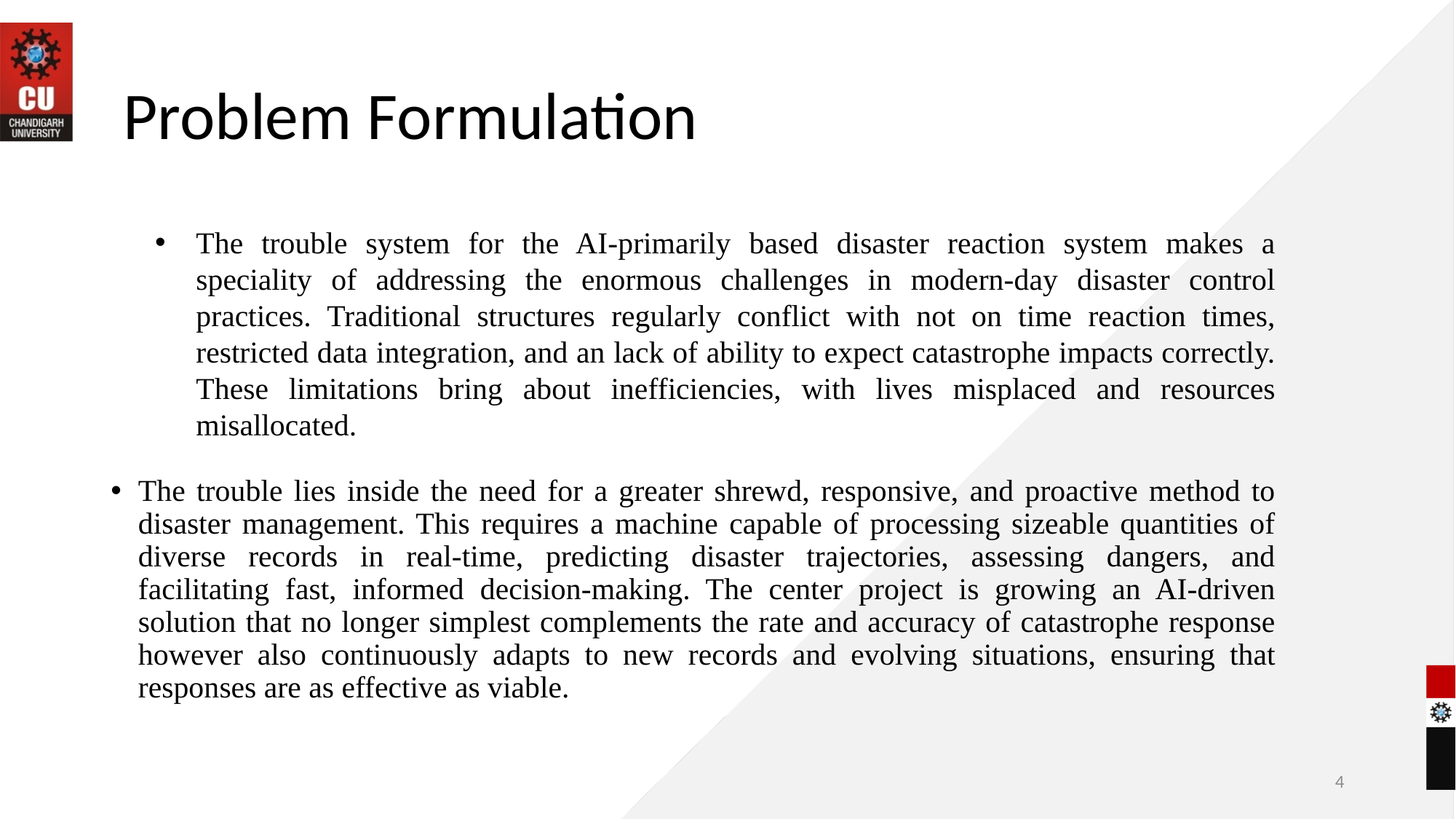

# Problem Formulation
The trouble system for the AI-primarily based disaster reaction system makes a speciality of addressing the enormous challenges in modern-day disaster control practices. Traditional structures regularly conflict with not on time reaction times, restricted data integration, and an lack of ability to expect catastrophe impacts correctly. These limitations bring about inefficiencies, with lives misplaced and resources misallocated.
The trouble lies inside the need for a greater shrewd, responsive, and proactive method to disaster management. This requires a machine capable of processing sizeable quantities of diverse records in real-time, predicting disaster trajectories, assessing dangers, and facilitating fast, informed decision-making. The center project is growing an AI-driven solution that no longer simplest complements the rate and accuracy of catastrophe response however also continuously adapts to new records and evolving situations, ensuring that responses are as effective as viable.
4